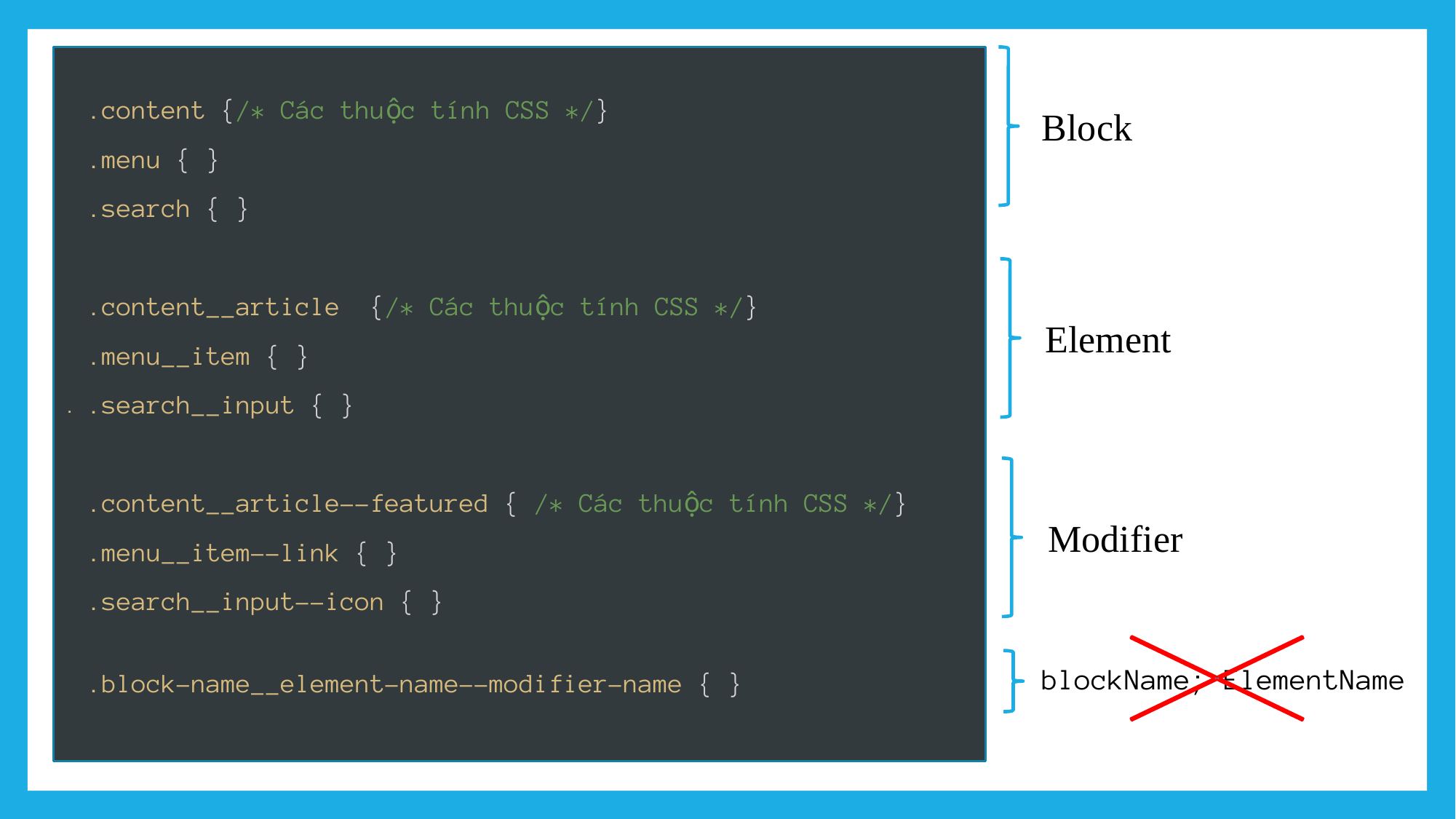

.

.content {/* Các thuộc tính CSS */}
.menu { }
.search { }
.content__article  {/* Các thuộc tính CSS */}
.menu__item { }
.search__input { }

.content__article--featured { /* Các thuộc tính CSS */}
.menu__item--link { }
.search__input--icon { }

.block-name__element-name--modifier-name { }
Block

Element

Modifier

blockName; ElementName